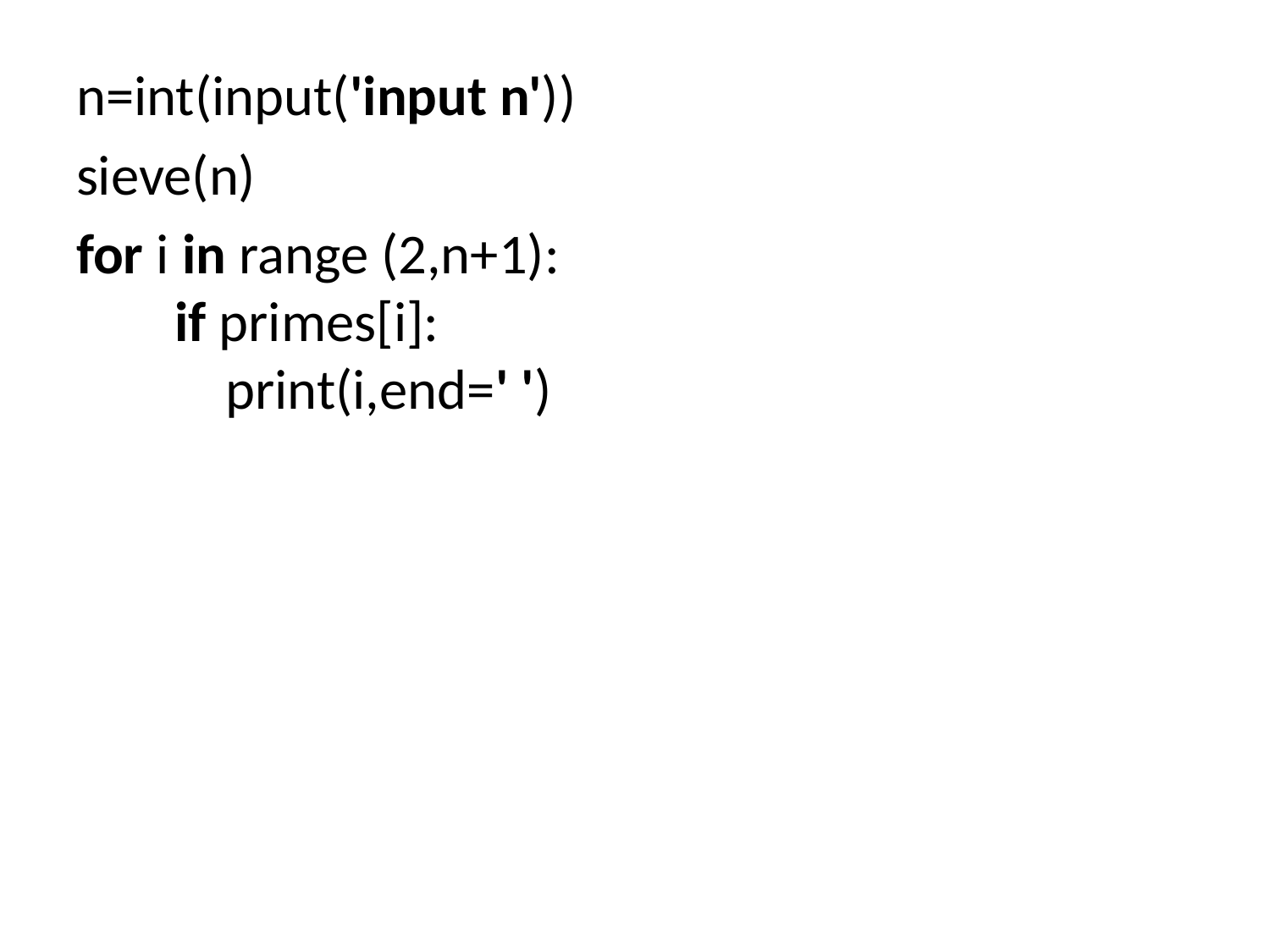

#
n=int(input('input n'))
sieve(n)
for i in range (2,n+1):
    if primes[i]:
        print(i,end=' ')